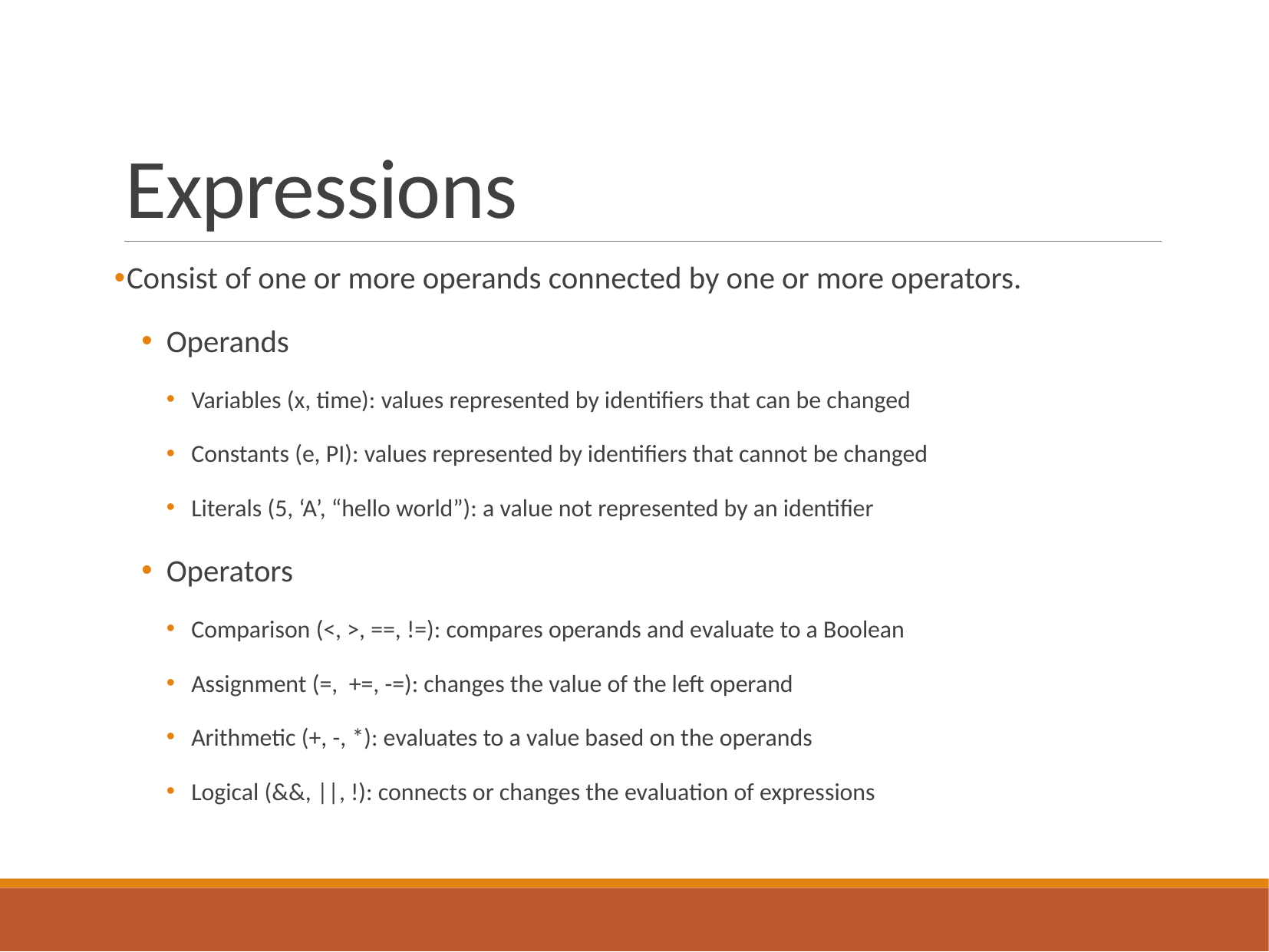

# Expressions
Consist of one or more operands connected by one or more operators.
Operands
Variables (x, time): values represented by identifiers that can be changed
Constants (e, PI): values represented by identifiers that cannot be changed
Literals (5, ‘A’, “hello world”): a value not represented by an identifier
Operators
Comparison (<, >, ==, !=): compares operands and evaluate to a Boolean
Assignment (=,  +=, -=): changes the value of the left operand
Arithmetic (+, -, *): evaluates to a value based on the operands
Logical (&&, ||, !): connects or changes the evaluation of expressions